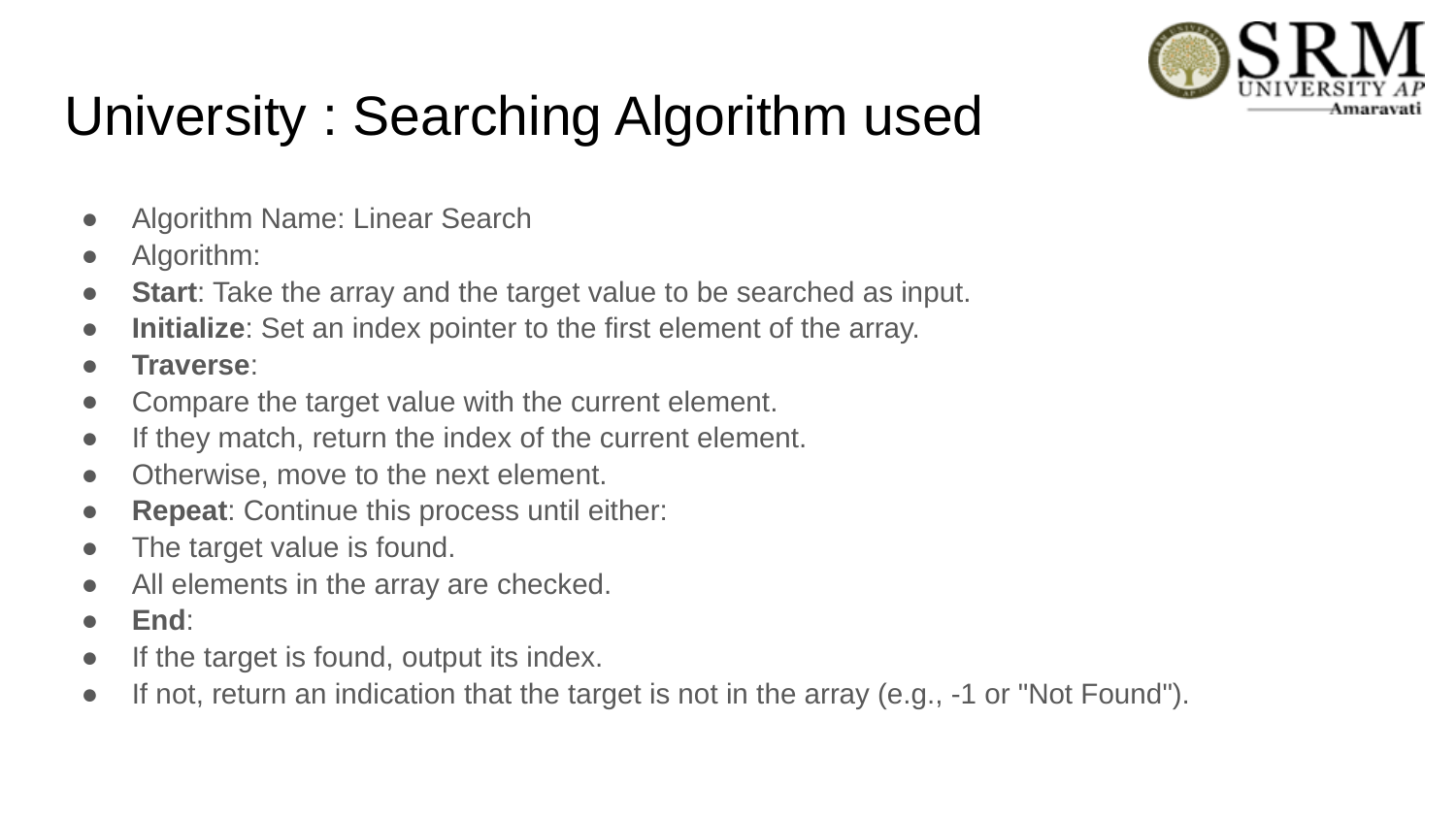

# University : Searching Algorithm used
Algorithm Name: Linear Search
Algorithm:
Start: Take the array and the target value to be searched as input.
Initialize: Set an index pointer to the first element of the array.
Traverse:
Compare the target value with the current element.
If they match, return the index of the current element.
Otherwise, move to the next element.
Repeat: Continue this process until either:
The target value is found.
All elements in the array are checked.
End:
If the target is found, output its index.
If not, return an indication that the target is not in the array (e.g., -1 or "Not Found").